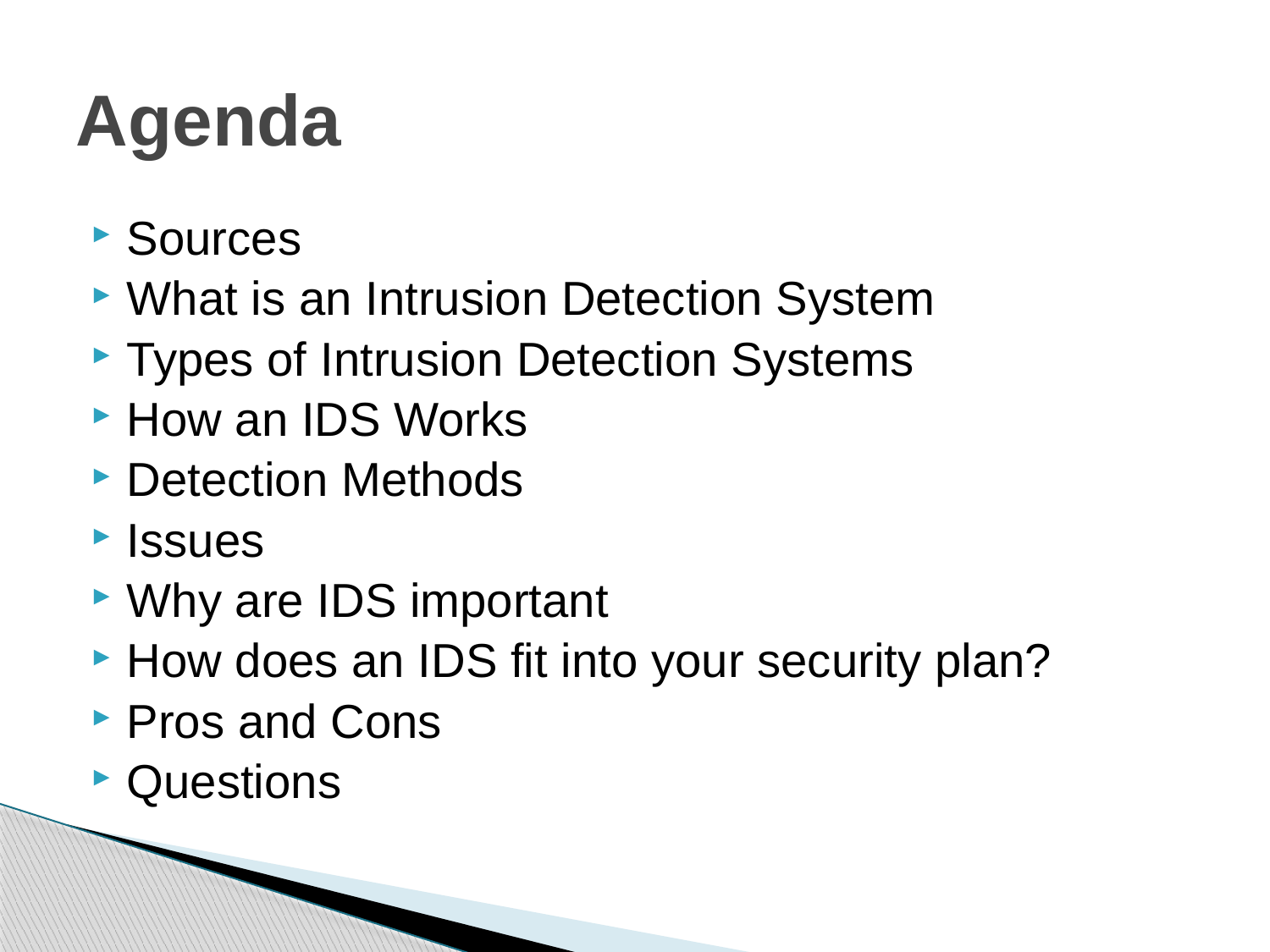

# Agenda
Sources
What is an Intrusion Detection System
Types of Intrusion Detection Systems
How an IDS Works
Detection Methods
Issues
Why are IDS important
How does an IDS fit into your security plan?
Pros and Cons
Questions